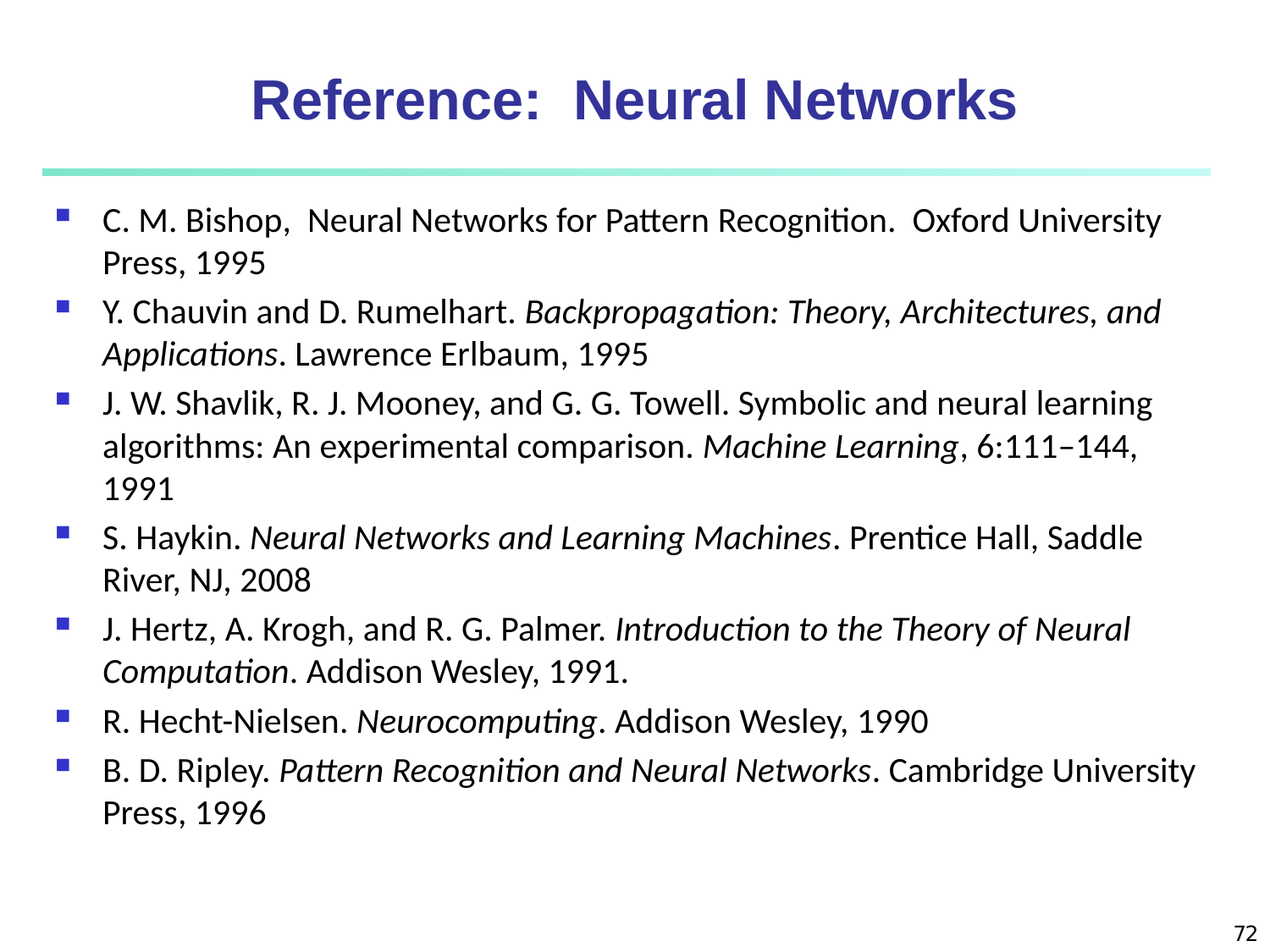

# Reference:  Neural Networks
C. M. Bishop,  Neural Networks for Pattern Recognition.  Oxford University Press, 1995
Y. Chauvin and D. Rumelhart. Backpropagation: Theory, Architectures, and Applications. Lawrence Erlbaum, 1995
J. W. Shavlik, R. J. Mooney, and G. G. Towell. Symbolic and neural learning algorithms: An experimental comparison. Machine Learning, 6:111–144, 1991
S. Haykin. Neural Networks and Learning Machines. Prentice Hall, Saddle River, NJ, 2008
J. Hertz, A. Krogh, and R. G. Palmer. Introduction to the Theory of Neural Computation. Addison Wesley, 1991.
R. Hecht-Nielsen. Neurocomputing. Addison Wesley, 1990
B. D. Ripley. Pattern Recognition and Neural Networks. Cambridge University Press, 1996
72